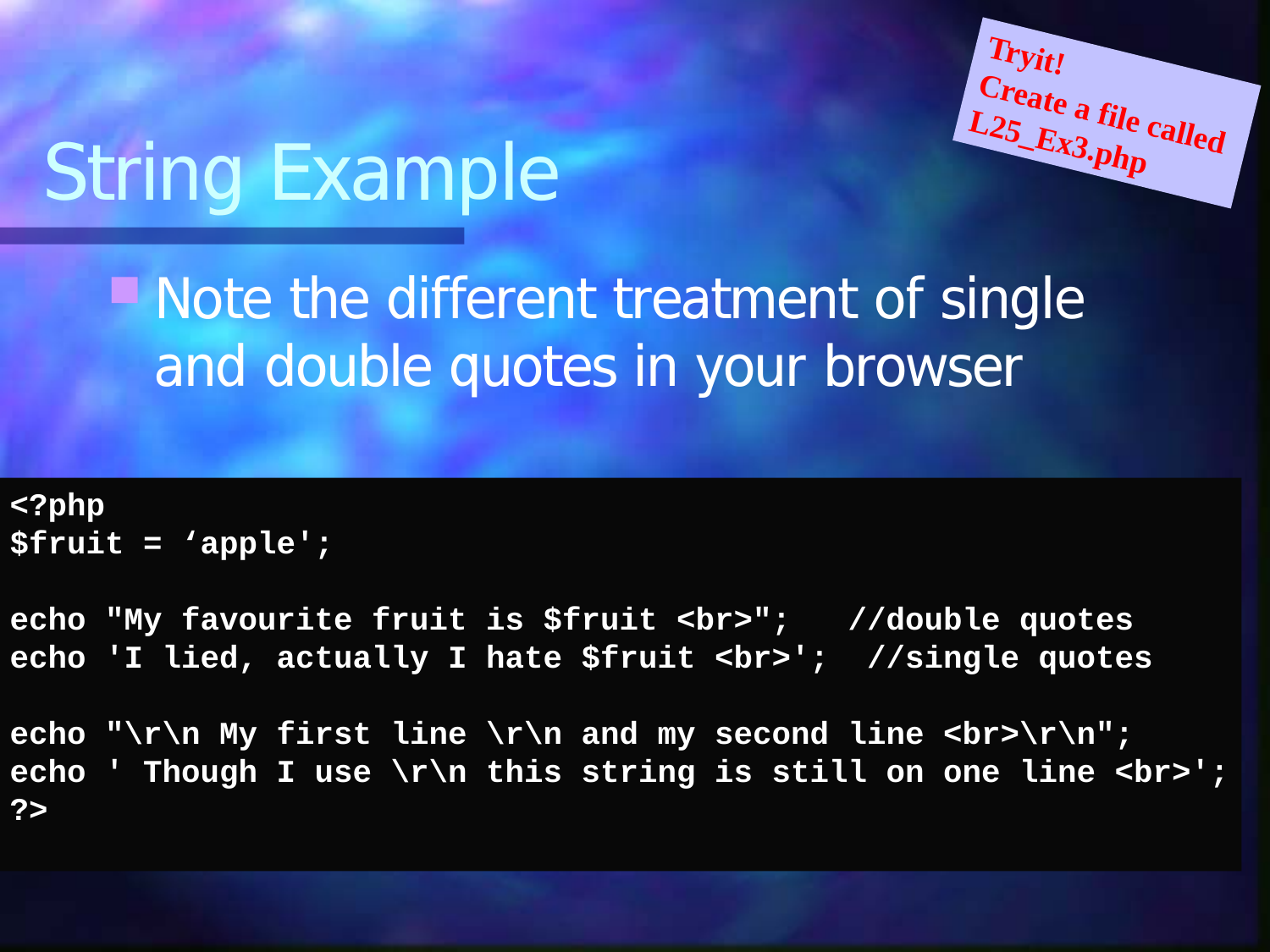

Tryit!
Create a file called
L25_Ex3.php
# String Example
Note the different treatment of single and double quotes in your browser

<?php
$fruit = ‘apple';

echo "My favourite fruit is $fruit <br>";   //double quotes
echo 'I lied, actually I hate $fruit <br>';  //single quotes

echo "\r\n My first line \r\n and my second line <br>\r\n";
echo ' Though I use \r\n this string is still on one line <br>';
?>